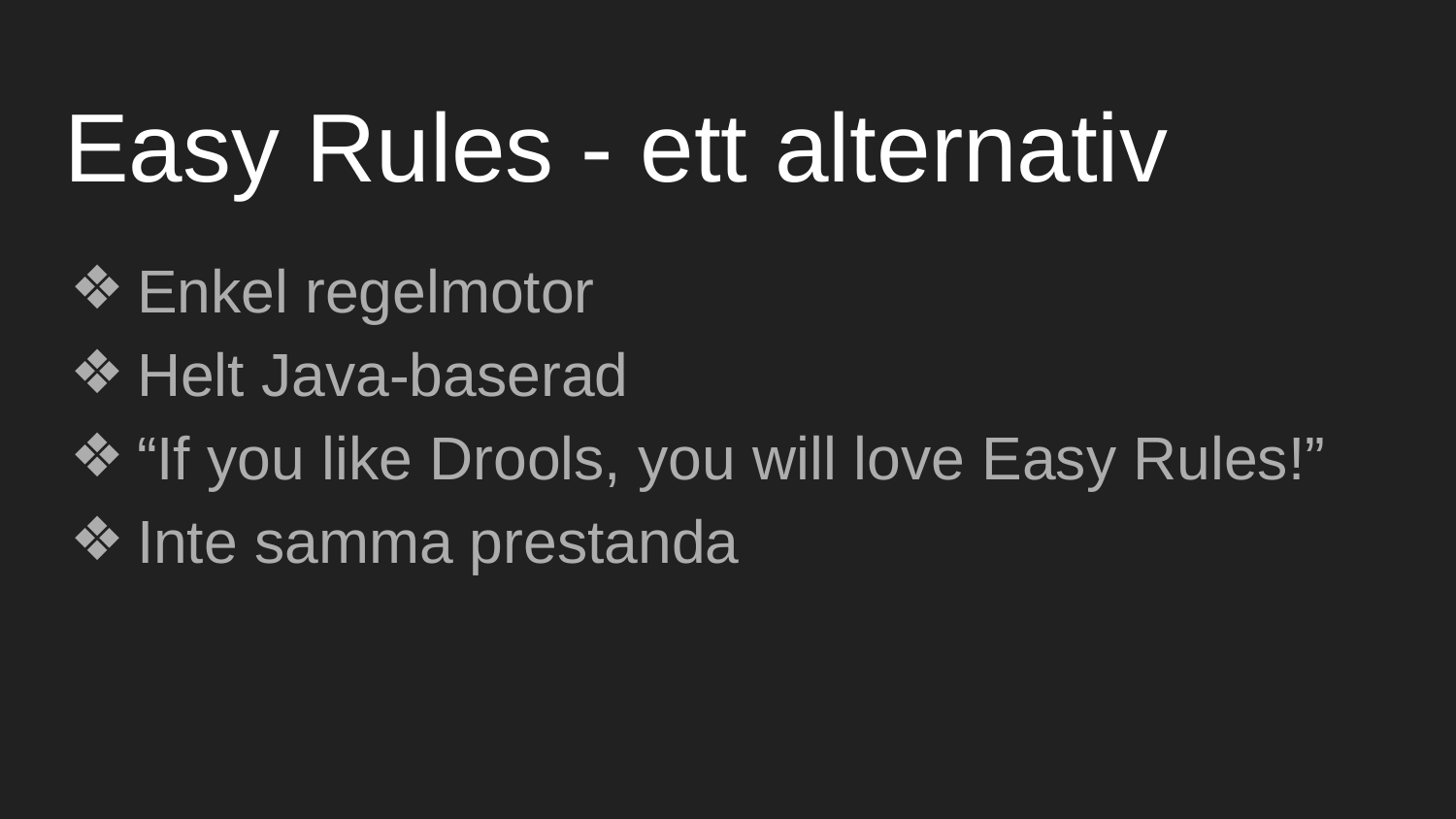

# Easy Rules - ett alternativ
Enkel regelmotor
Helt Java-baserad
“If you like Drools, you will love Easy Rules!”
Inte samma prestanda